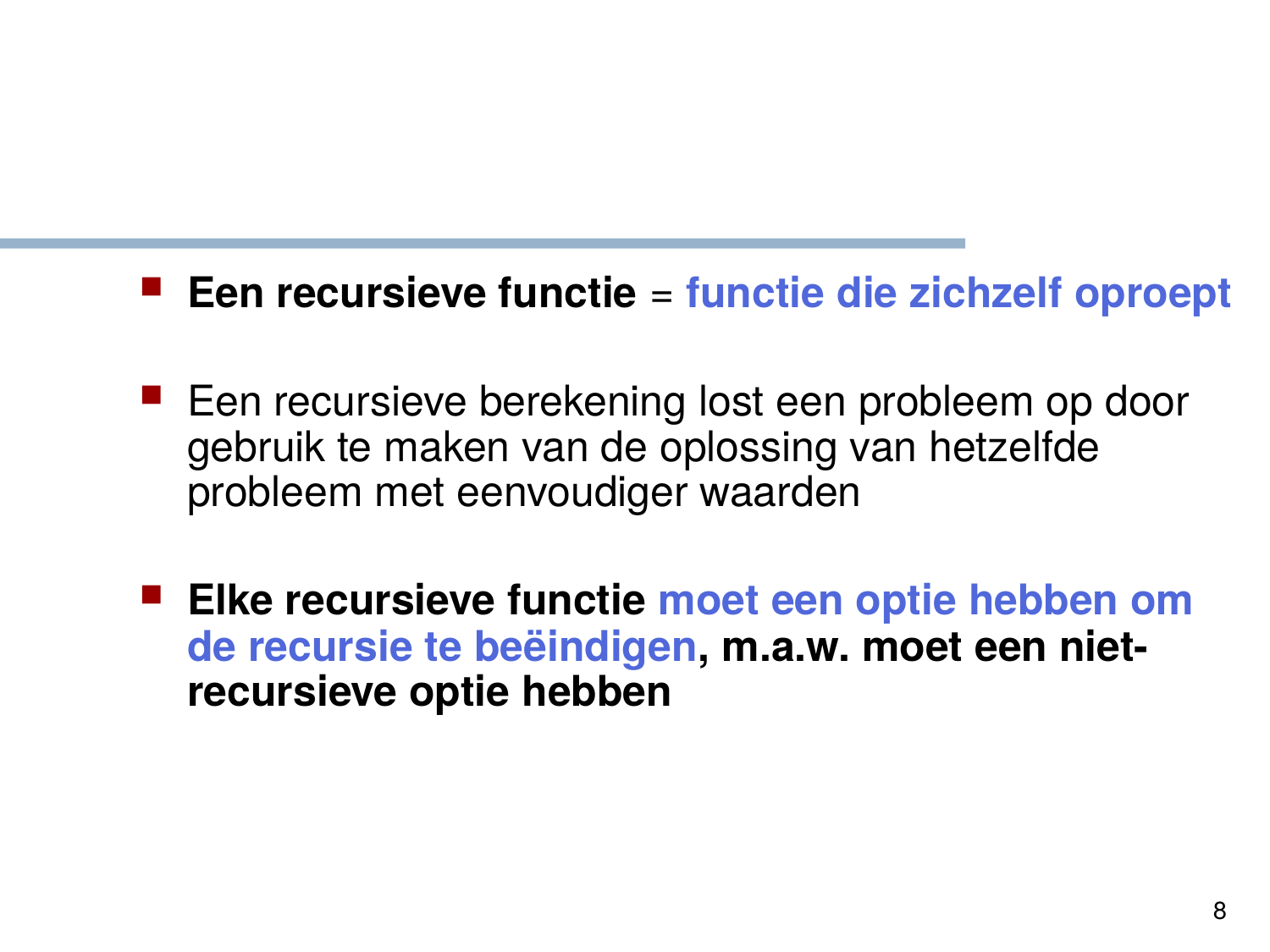

Een recursieve functie = functie die zichzelf oproept

Een recursieve berekening lost een probleem op door gebruik te maken van de oplossing van hetzelfde probleem met eenvoudiger waarden

Elke recursieve functie moet een optie hebben om de recursie te beëindigen, m.a.w. moet een niet-recursieve optie hebben

8